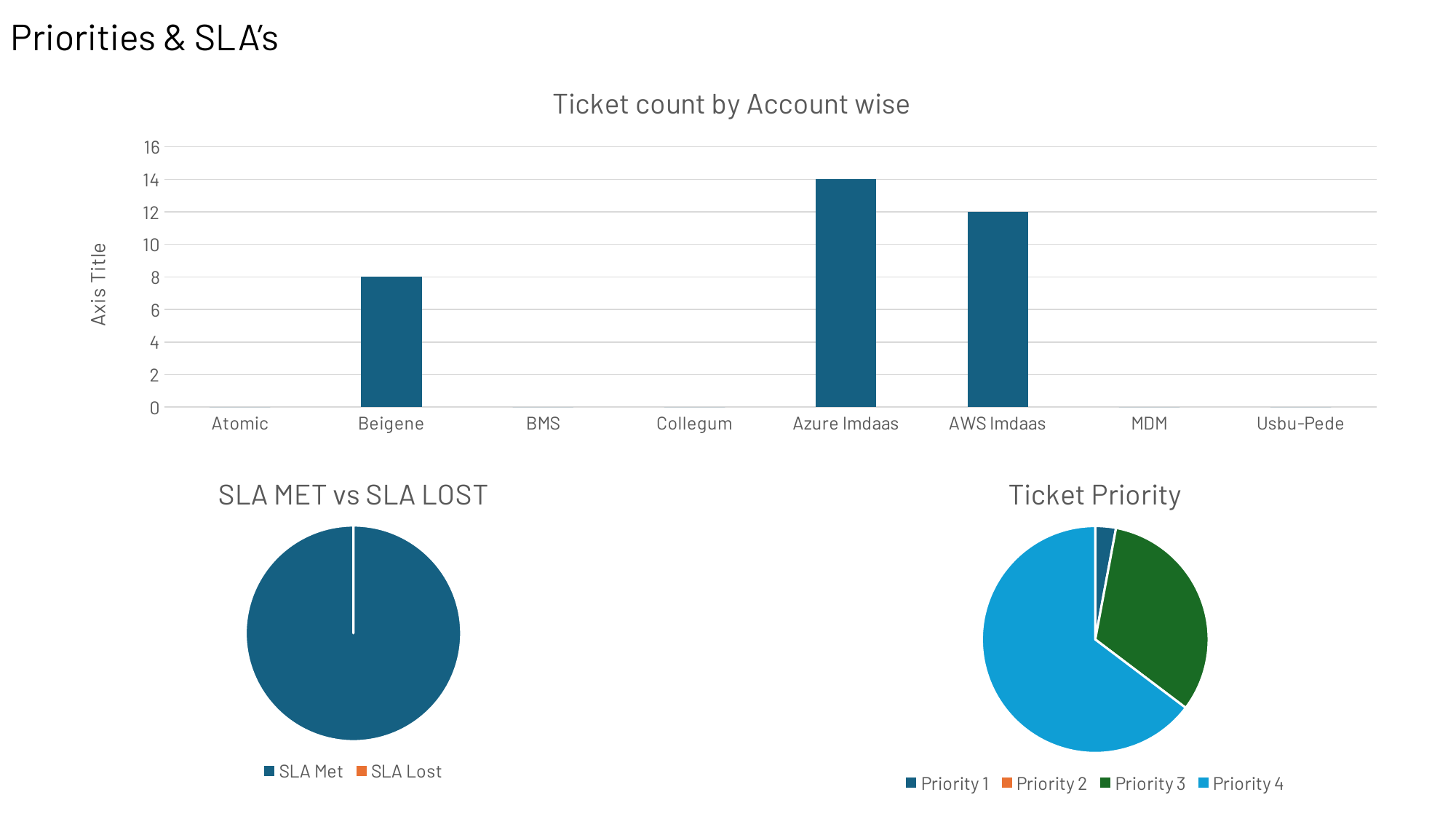

Priorities & SLA’s

### Chart: Ticket count by Account wise

| Category | Series 1 |
|---|---|
| Atomic | 0.0 |
| Beigene | 8.0 |
| BMS | 0.0 |
| Collegum | 0.0 |
| Azure Imdaas | 14.0 |
| AWS Imdaas | 12.0 |
| MDM | 0.0 |
| Usbu-Pede | 0.0 |

### Chart: SLA MET vs SLA LOST

| Category | Sales |
|---|---|
| SLA Met | 100.0 |
| SLA Lost | 0.0 |

### Chart:

| Category | Ticket Priority |
|---|---|
| Priority 1 | 1.0 |
| Priority 2 | 0.0 |
| Priority 3 | 11.0 |
| Priority 4 | 22.0 |